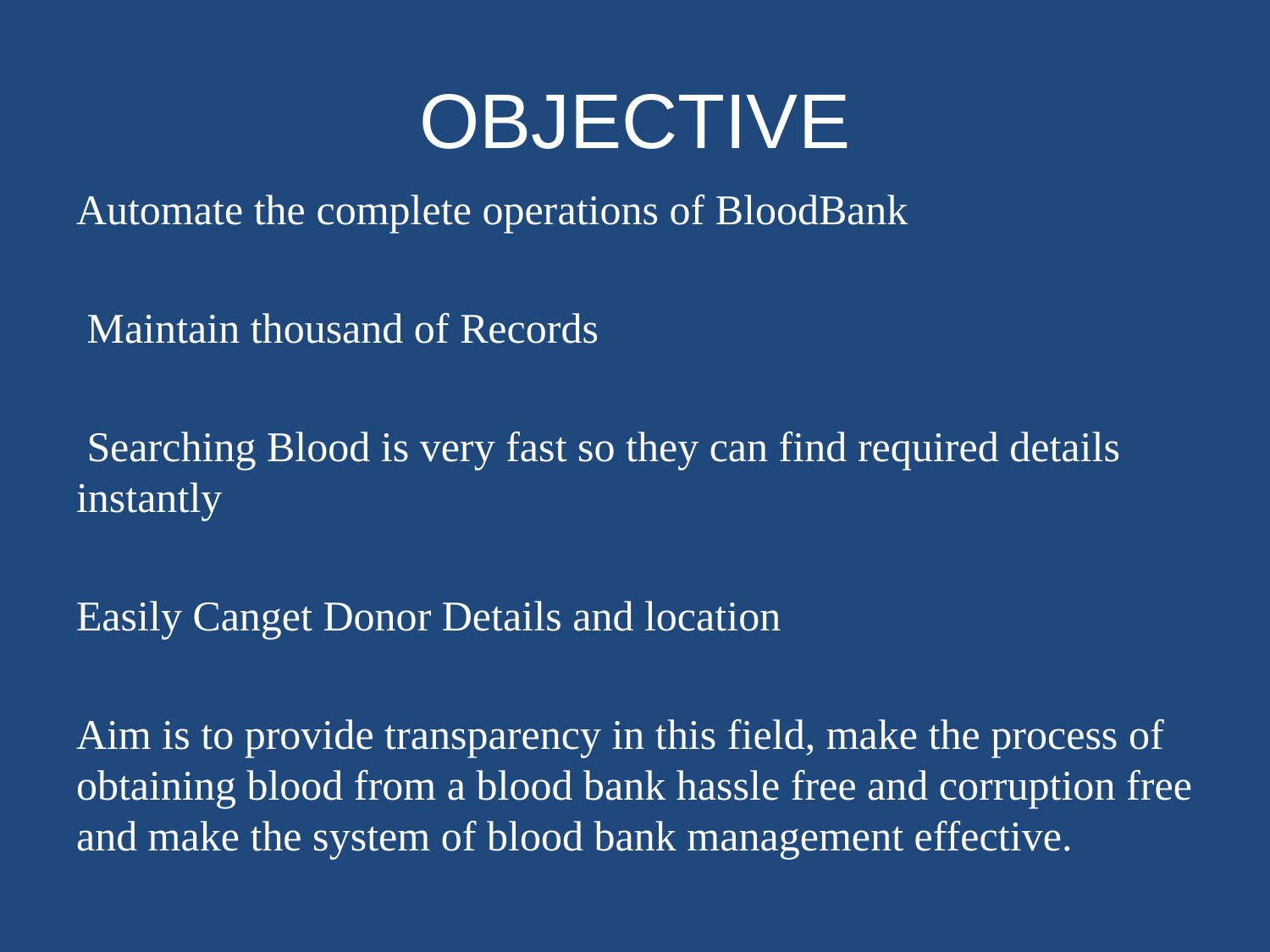

# OBJECTIVE
Automate the complete operations of BloodBank

 Maintain thousand of Records

 Searching Blood is very fast so they can find required details instantly

Easily Canget Donor Details and location

Aim is to provide transparency in this field, make the process of obtaining blood from a blood bank hassle free and corruption free and make the system of blood bank management effective.